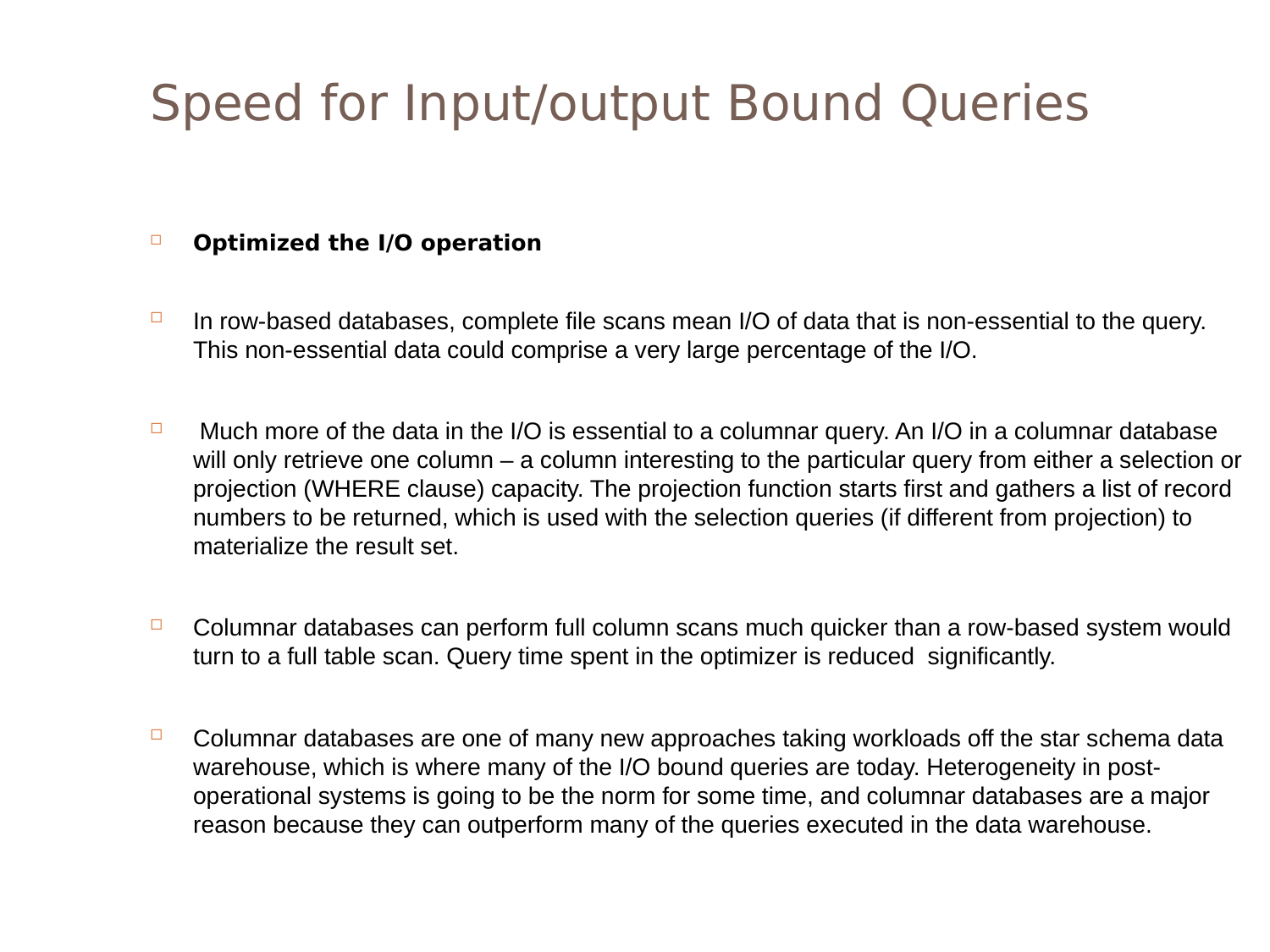

Speed for Input/output Bound Queries
Optimized the I/O operation

In row-based databases, complete file scans mean I/O of data that is non-essential to the query. This non-essential data could comprise a very large percentage of the I/O.

 Much more of the data in the I/O is essential to a columnar query. An I/O in a columnar database will only retrieve one column – a column interesting to the particular query from either a selection or projection (WHERE clause) capacity. The projection function starts first and gathers a list of record numbers to be returned, which is used with the selection queries (if different from projection) to materialize the result set.

Columnar databases can perform full column scans much quicker than a row-based system would turn to a full table scan. Query time spent in the optimizer is reduced  significantly.

Columnar databases are one of many new approaches taking workloads off the star schema data warehouse, which is where many of the I/O bound queries are today. Heterogeneity in post-operational systems is going to be the norm for some time, and columnar databases are a major reason because they can outperform many of the queries executed in the data warehouse.